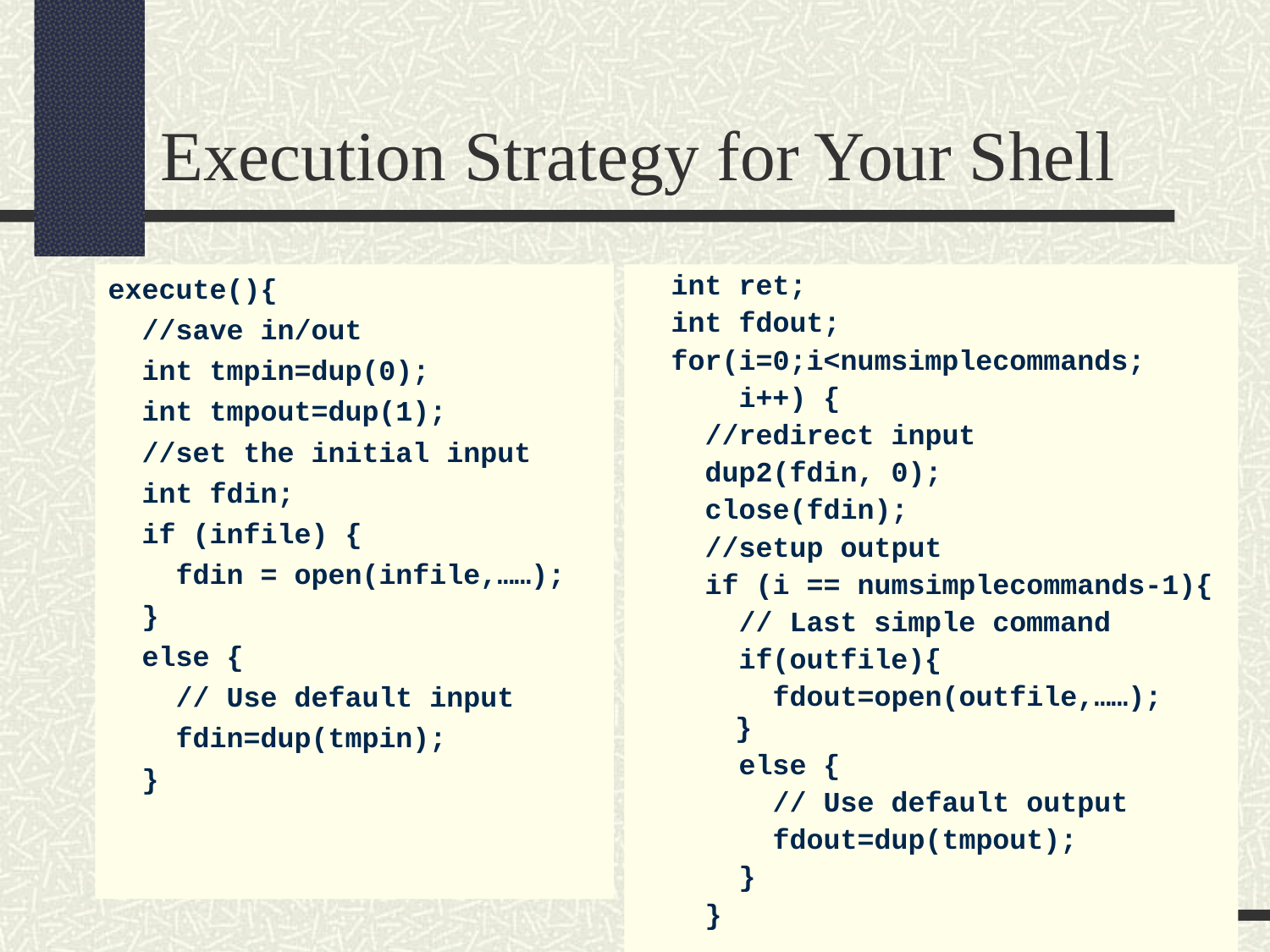

Execution Strategy for Your Shell
execute(){
  //save in/out
  int tmpin=dup(0);
  int tmpout=dup(1);
  //set the initial input
  int fdin;
  if (infile) {
    fdin = open(infile,……);
  }
  else {
    // Use default input
    fdin=dup(tmpin);
  }

  int ret;
  int fdout;
  for(i=0;i<numsimplecommands;
      i++) {
    //redirect input
    dup2(fdin, 0);
    close(fdin);
    //setup output
    if (i == numsimplecommands-1){
      // Last simple command
      if(outfile){
        fdout=open(outfile,……);
   }
      else {
        // Use default output
        fdout=dup(tmpout);
      }
    }